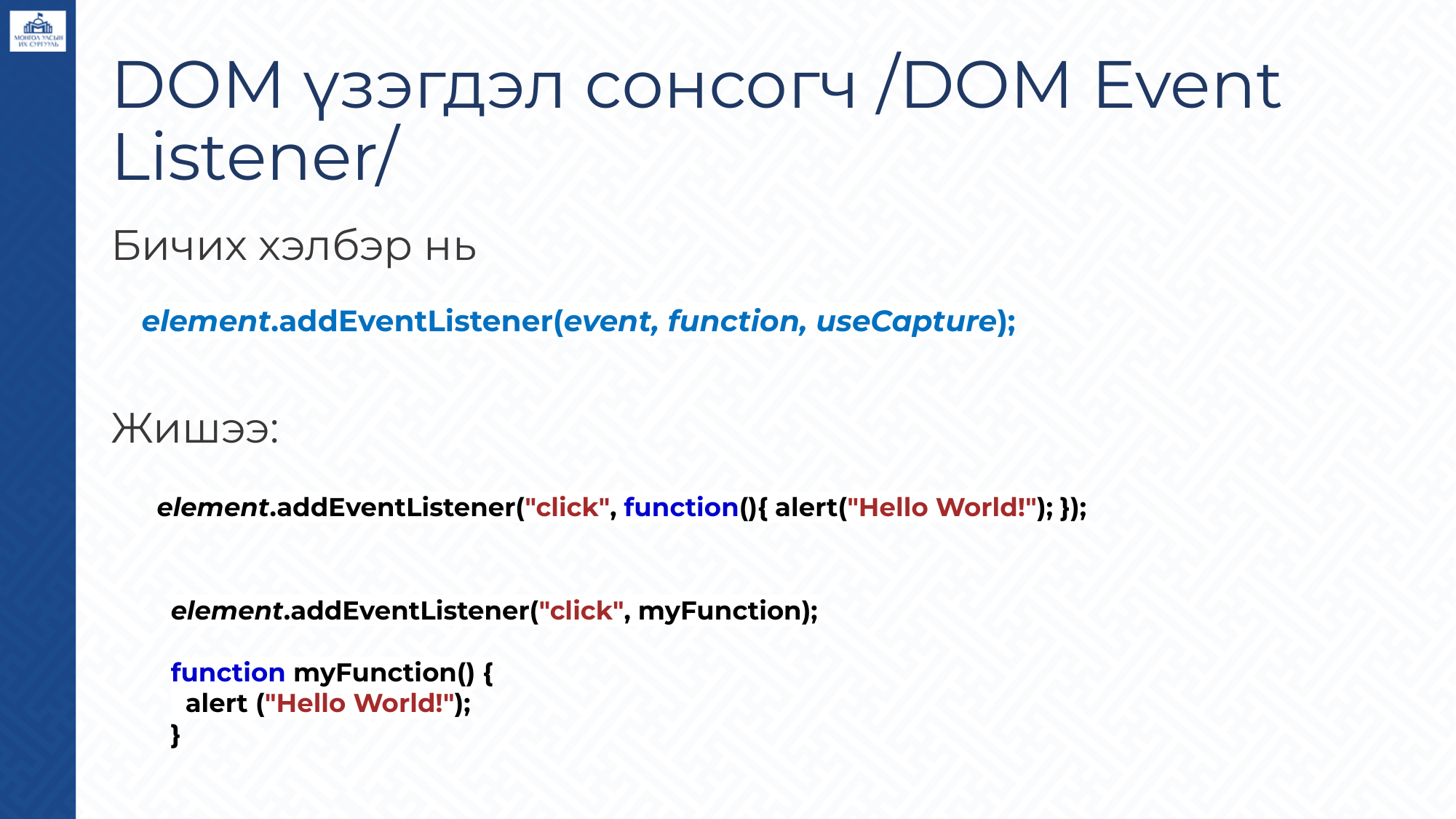

# DOM үзэгдэл сонсогч /DOM Event Listener/
Бичих хэлбэр нь

Жишээ:
element.addEventListener(event, function, useCapture);
element.addEventListener("click", function(){ alert("Hello World!"); });
element.addEventListener("click", myFunction);

function myFunction() {
  alert ("Hello World!");
}